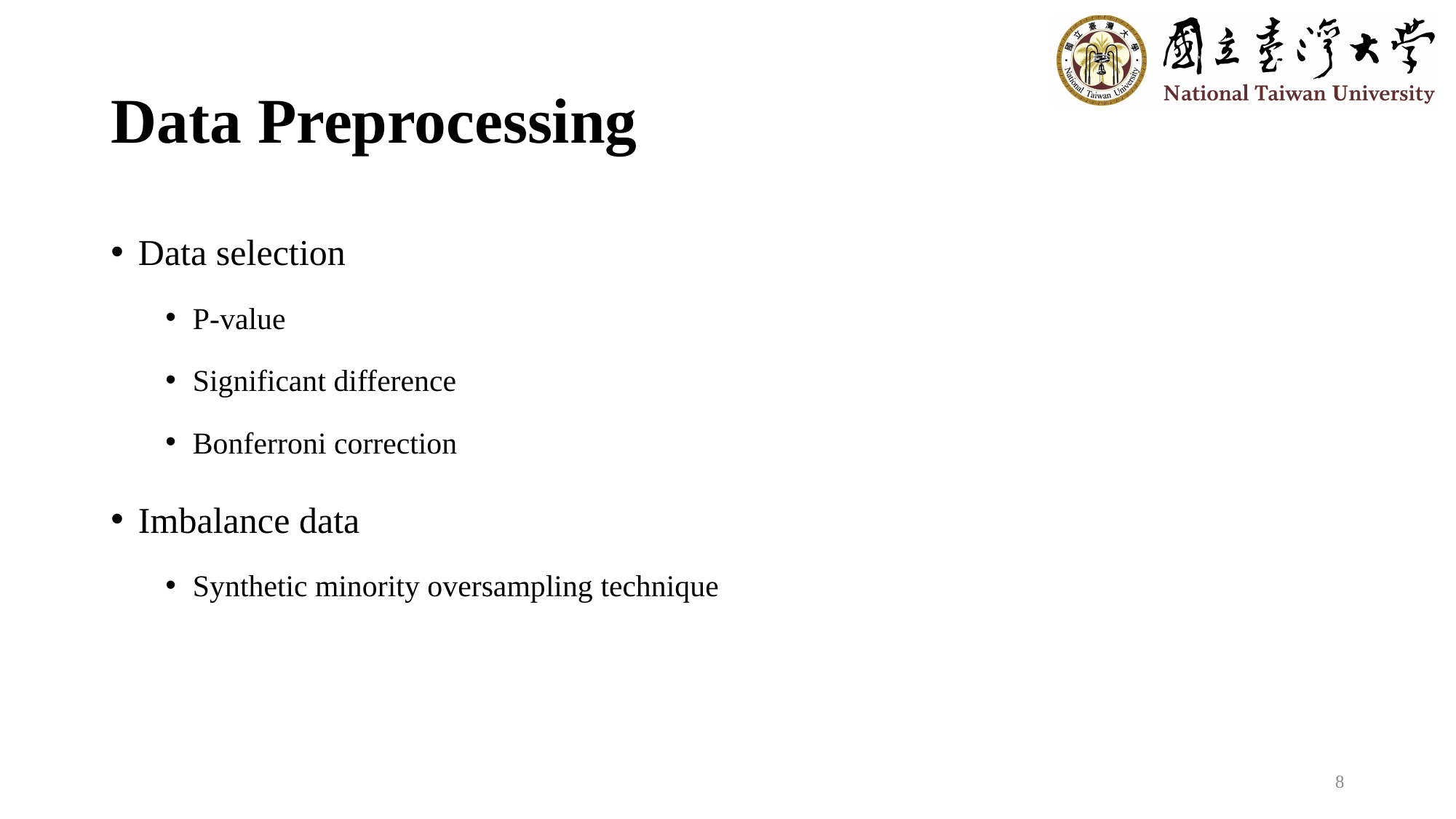

# Data Preprocessing
Data selection
P-value
Significant difference
Bonferroni correction
Imbalance data
Synthetic minority oversampling technique
8